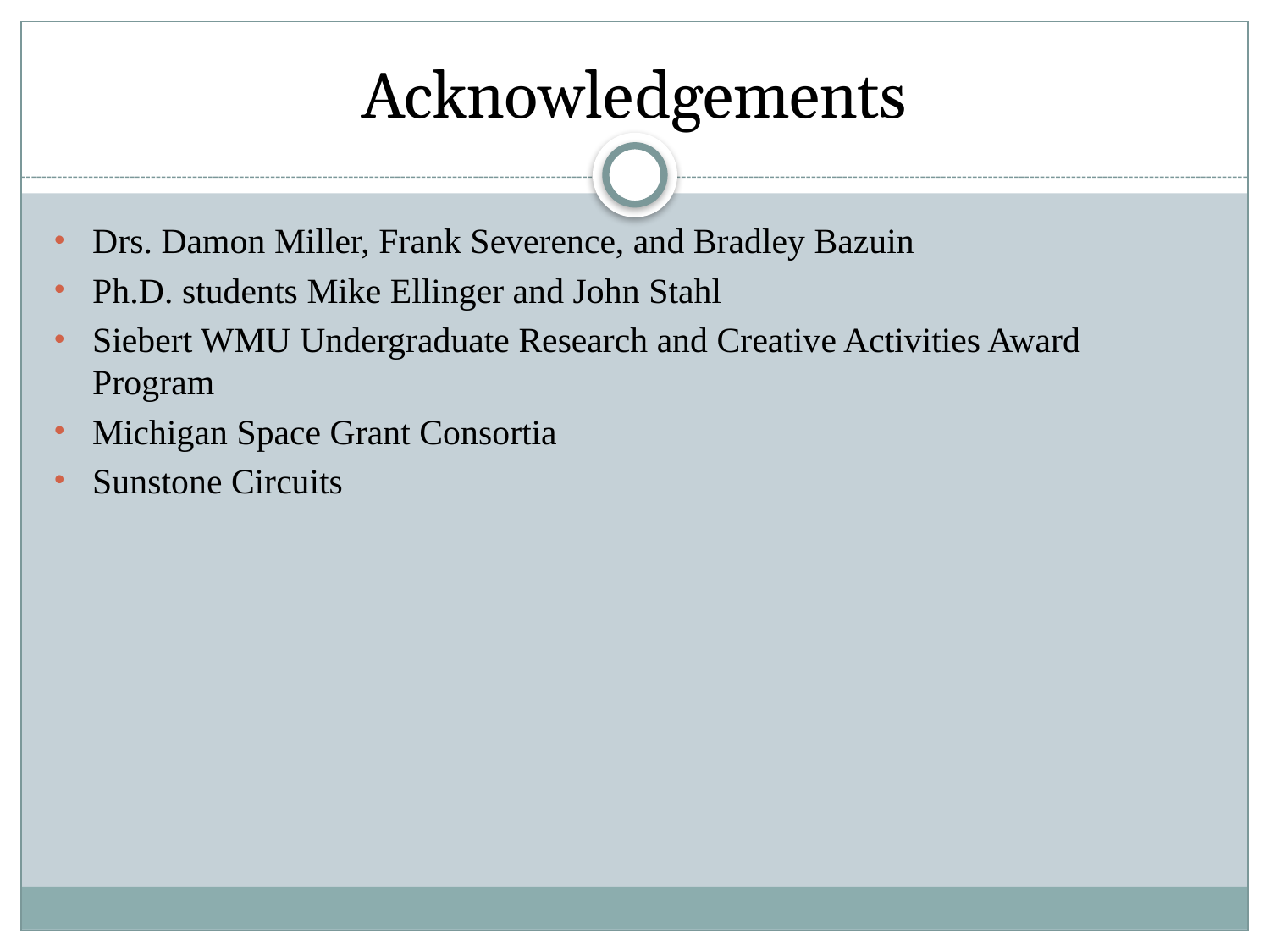

# Acknowledgements
Drs. Damon Miller, Frank Severence, and Bradley Bazuin
Ph.D. students Mike Ellinger and John Stahl
Siebert WMU Undergraduate Research and Creative Activities Award Program
Michigan Space Grant Consortia
Sunstone Circuits